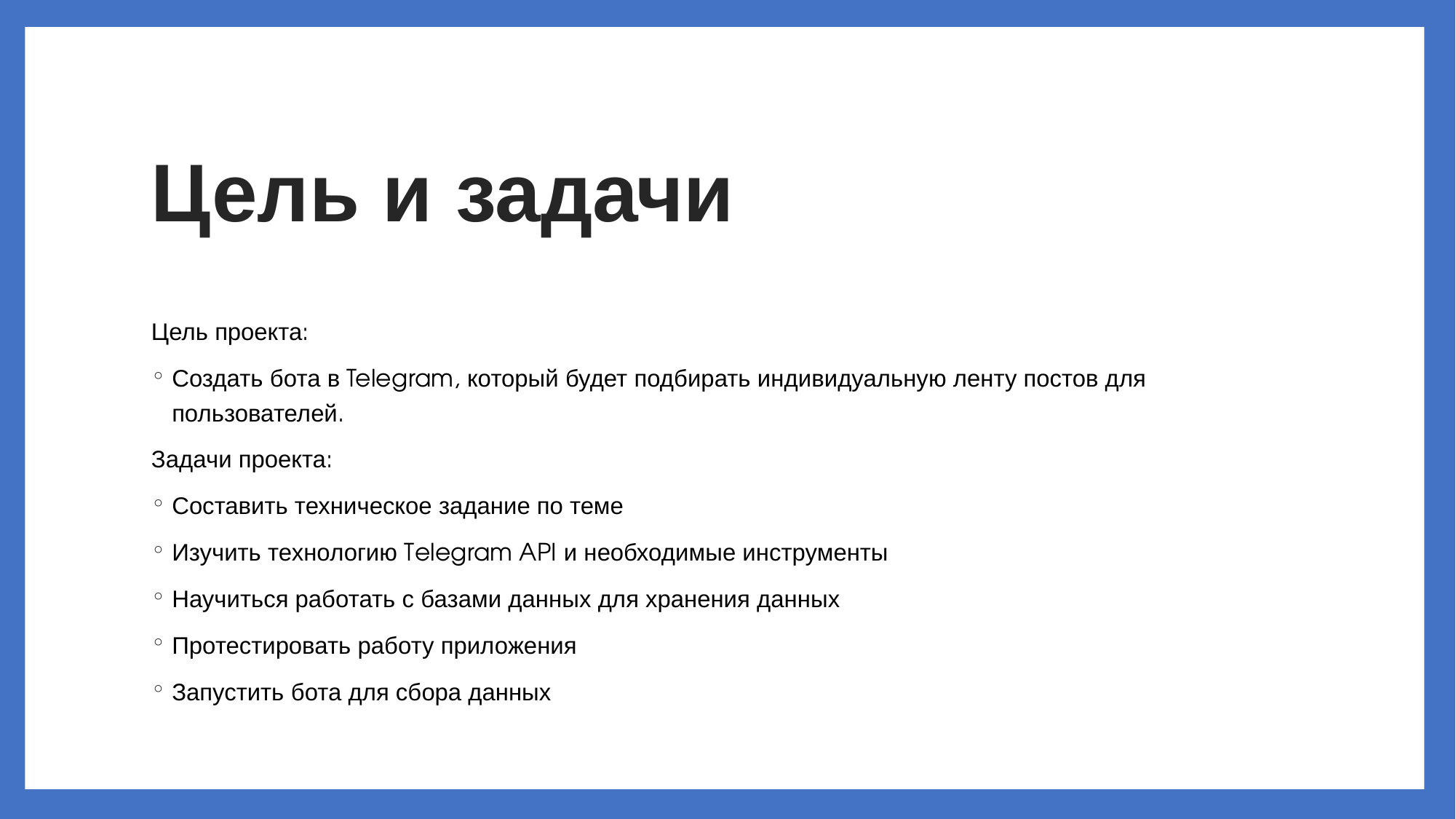

# Цель и задачи
Цель проекта:
Создать бота в Telegram, который будет подбирать индивидуальную ленту постов для пользователей.
Задачи проекта:
Составить техническое задание по теме
Изучить технологию Telegram API и необходимые инструменты
Научиться работать с базами данных для хранения данных
Протестировать работу приложения
Запустить бота для сбора данных